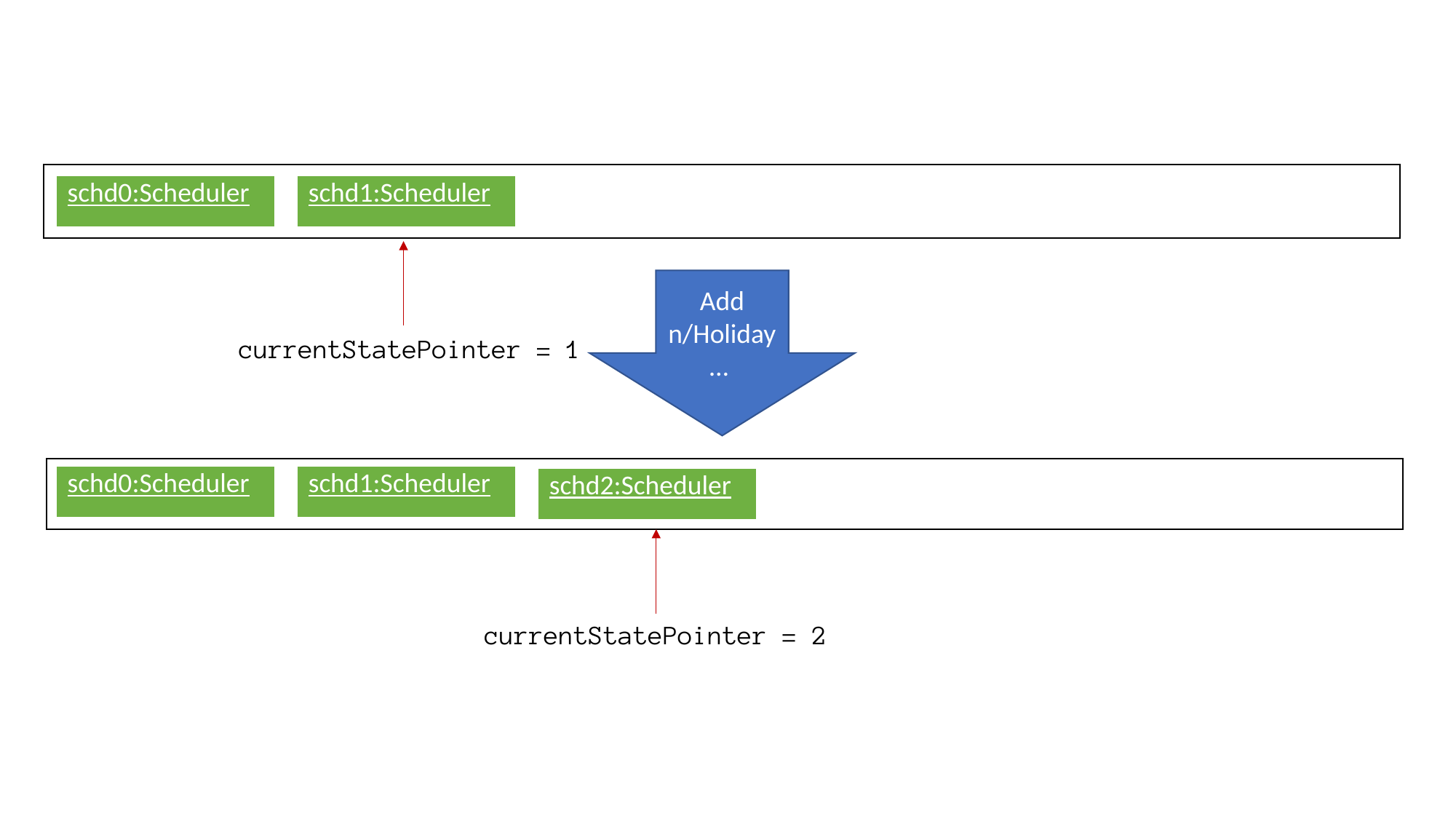

| schd0:Scheduler |
| --- |
| schd1:Scheduler |
| --- |
Add n/Holiday…
currentStatePointer = 1

| schd0:Scheduler |
| --- |
| schd1:Scheduler |
| --- |
| schd2:Scheduler |
| --- |
currentStatePointer = 2